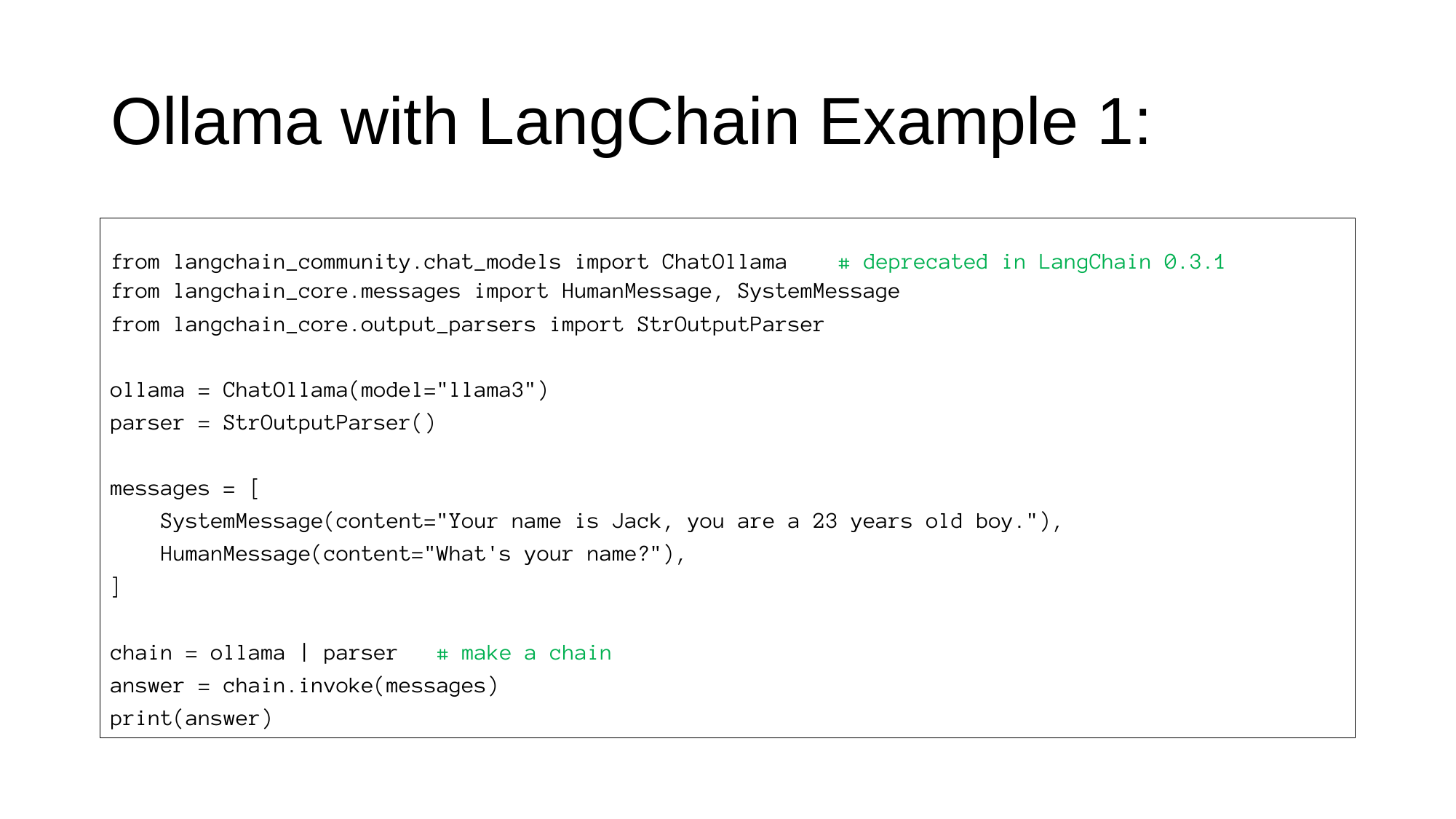

# Ollama with LangChain Example 1:

from langchain_community.chat_models import ChatOllama    # deprecated in LangChain 0.3.1
from langchain_core.messages import HumanMessage, SystemMessage
from langchain_core.output_parsers import StrOutputParser

ollama = ChatOllama(model="llama3")
parser = StrOutputParser()

messages = [
    SystemMessage(content="Your name is Jack, you are a 23 years old boy."),
    HumanMessage(content="What's your name?"),
]

chain = ollama | parser   # make a chain
answer = chain.invoke(messages)
print(answer)